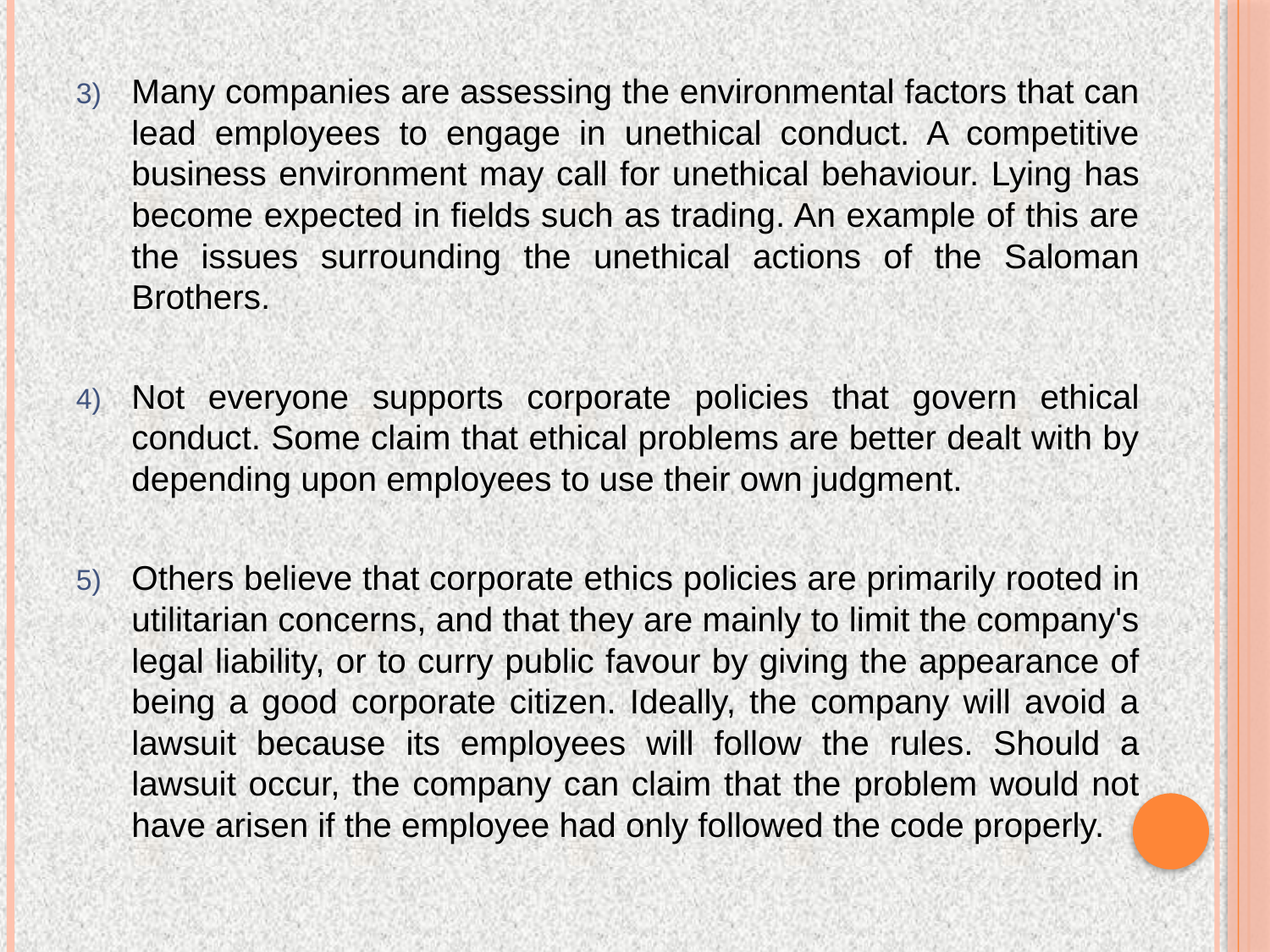

Many companies are assessing the environmental factors that can lead employees to engage in unethical conduct. A competitive business environment may call for unethical behaviour. Lying has become expected in fields such as trading. An example of this are the issues surrounding the unethical actions of the Saloman Brothers.

Not everyone supports corporate policies that govern ethical conduct. Some claim that ethical problems are better dealt with by depending upon employees to use their own judgment.

Others believe that corporate ethics policies are primarily rooted in utilitarian concerns, and that they are mainly to limit the company's legal liability, or to curry public favour by giving the appearance of being a good corporate citizen. Ideally, the company will avoid a lawsuit because its employees will follow the rules. Should a lawsuit occur, the company can claim that the problem would not have arisen if the employee had only followed the code properly.